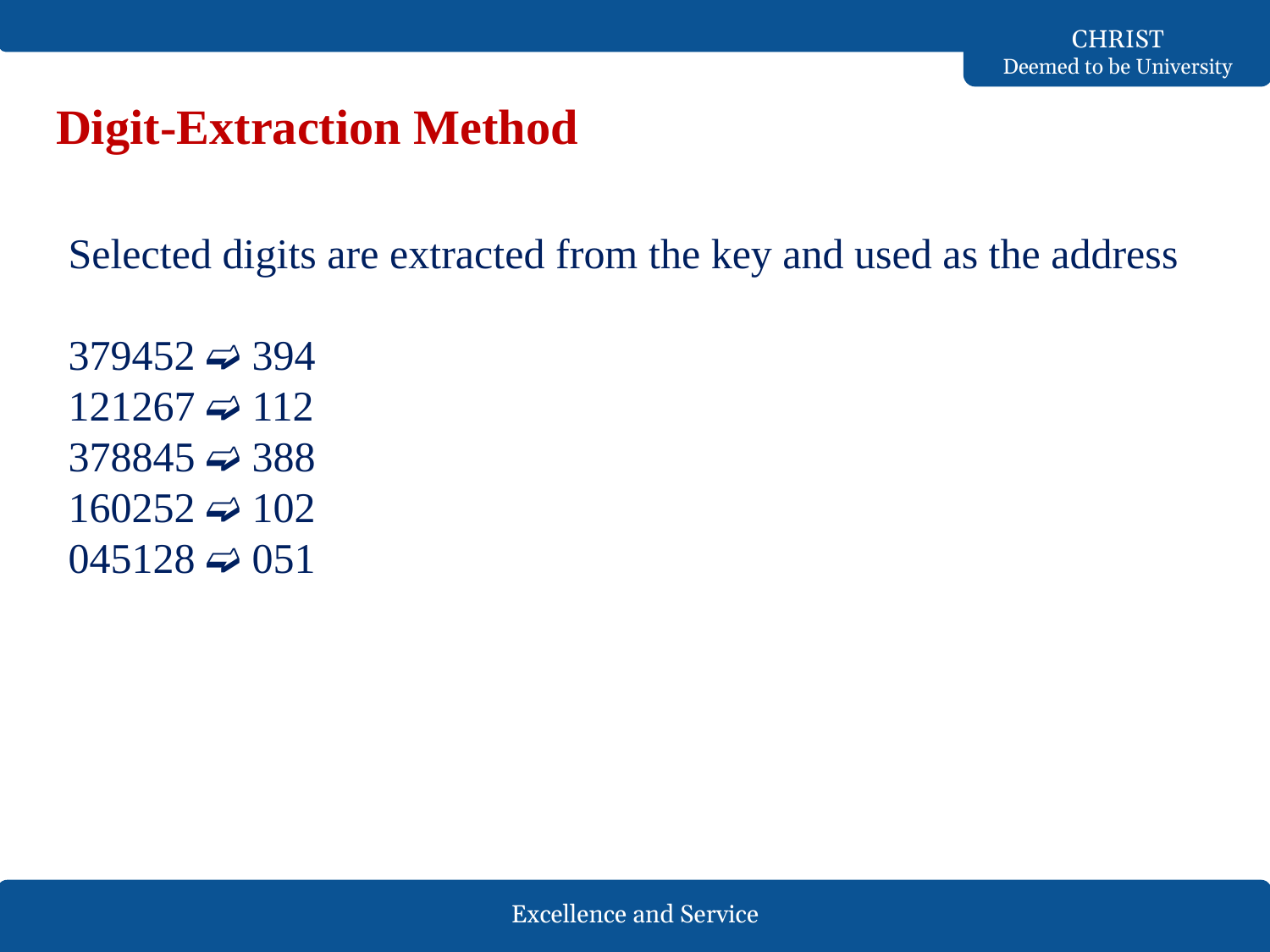

# Digit-Extraction Method
Selected digits are extracted from the key and used as the address

379452 ➫ 394
121267 ➫ 112
378845 ➫ 388
160252 ➫ 102
045128 ➫ 051